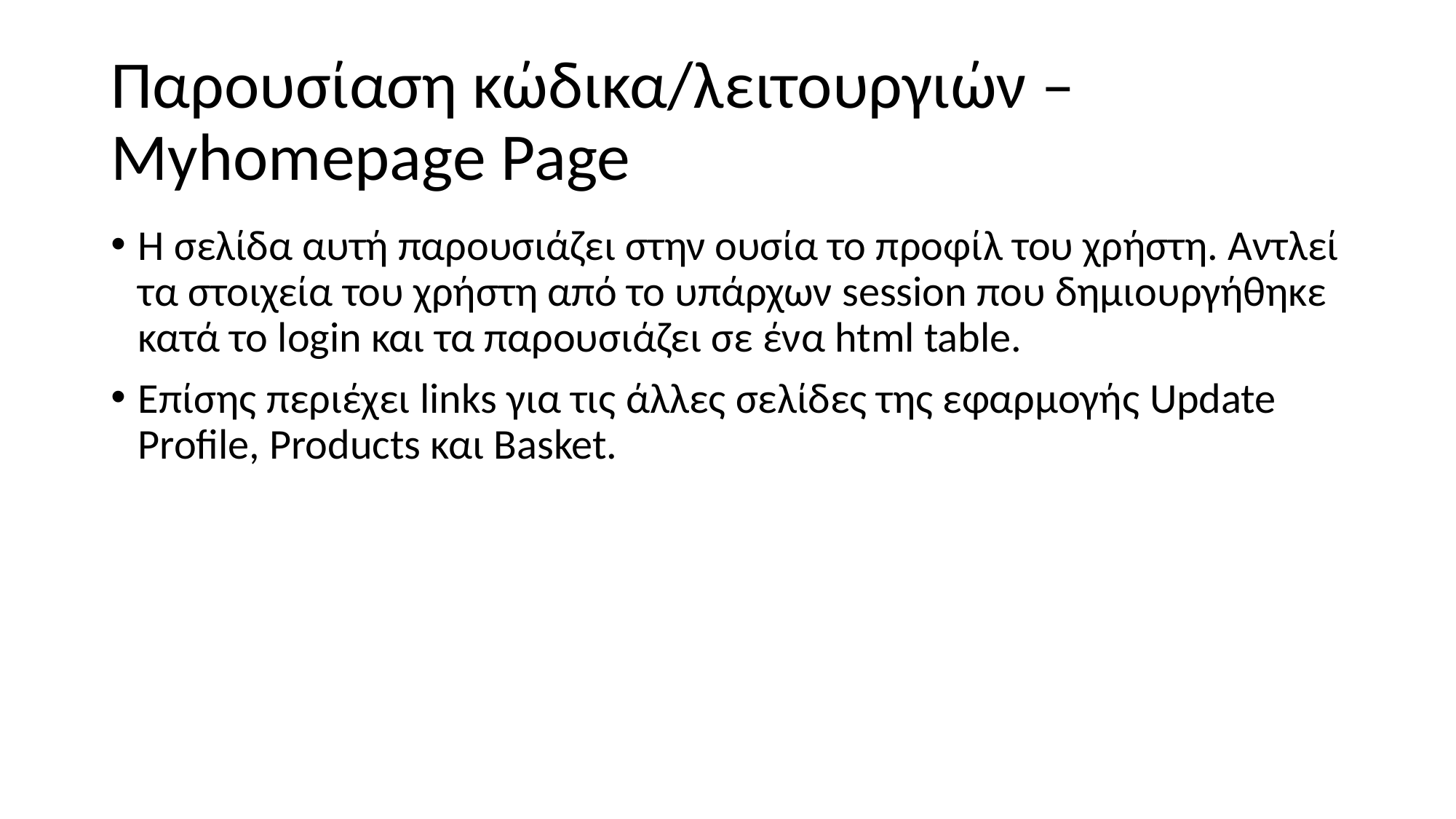

# Παρουσίαση κώδικα/λειτουργιών – Myhomepage Page
H σελίδα αυτή παρουσιάζει στην ουσία το προφίλ του χρήστη. Αντλεί τα στοιχεία του χρήστη από το υπάρχων session που δημιουργήθηκε κατά το login και τα παρουσιάζει σε ένα html table.
Επίσης περιέχει links για τις άλλες σελίδες της εφαρμογής Update Profile, Products και Basket.